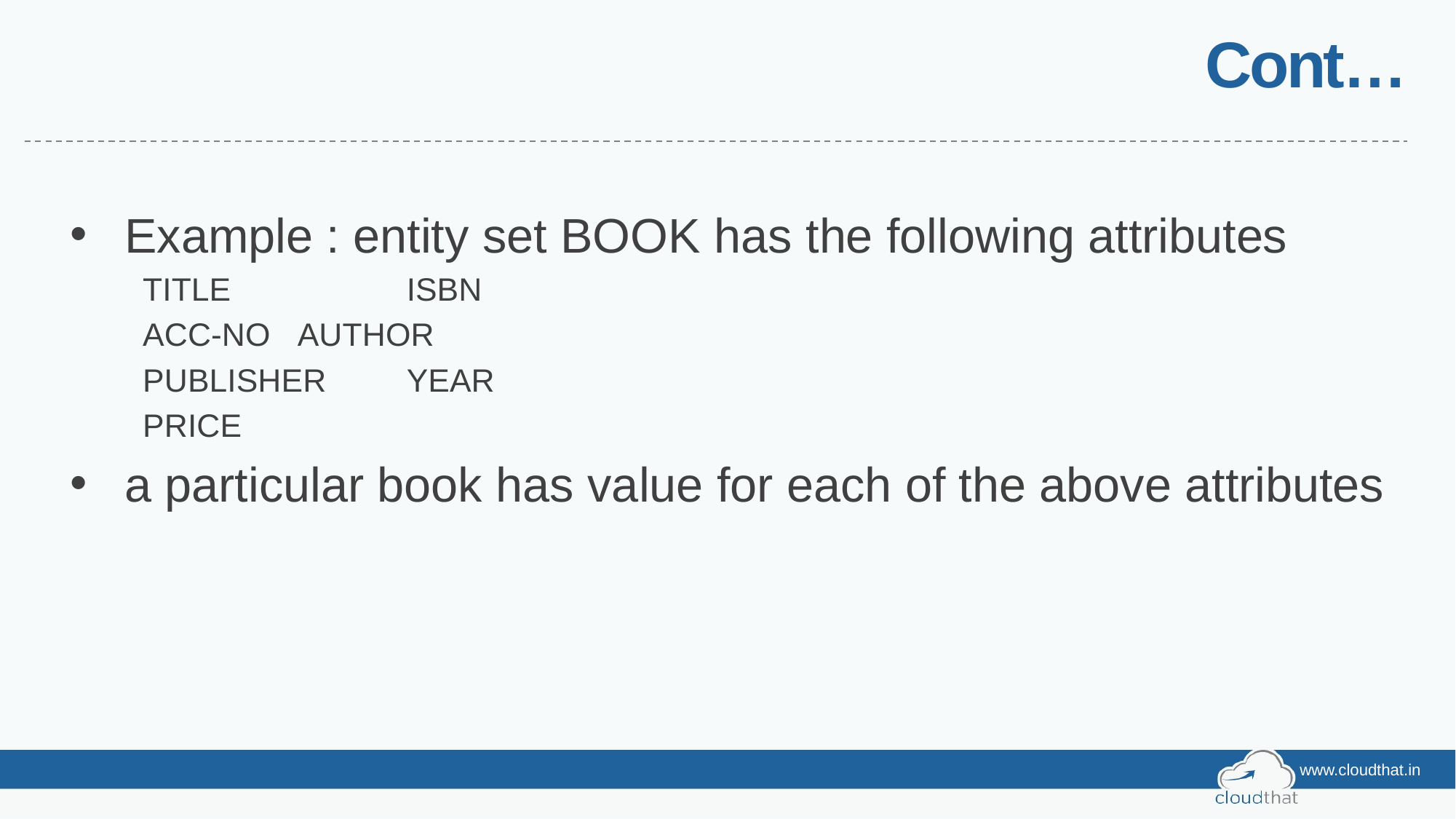

# Cont…
Example : entity set BOOK has the following attributes
TITLE		ISBN
ACC-NO	AUTHOR
PUBLISHER	YEAR
PRICE
a particular book has value for each of the above attributes